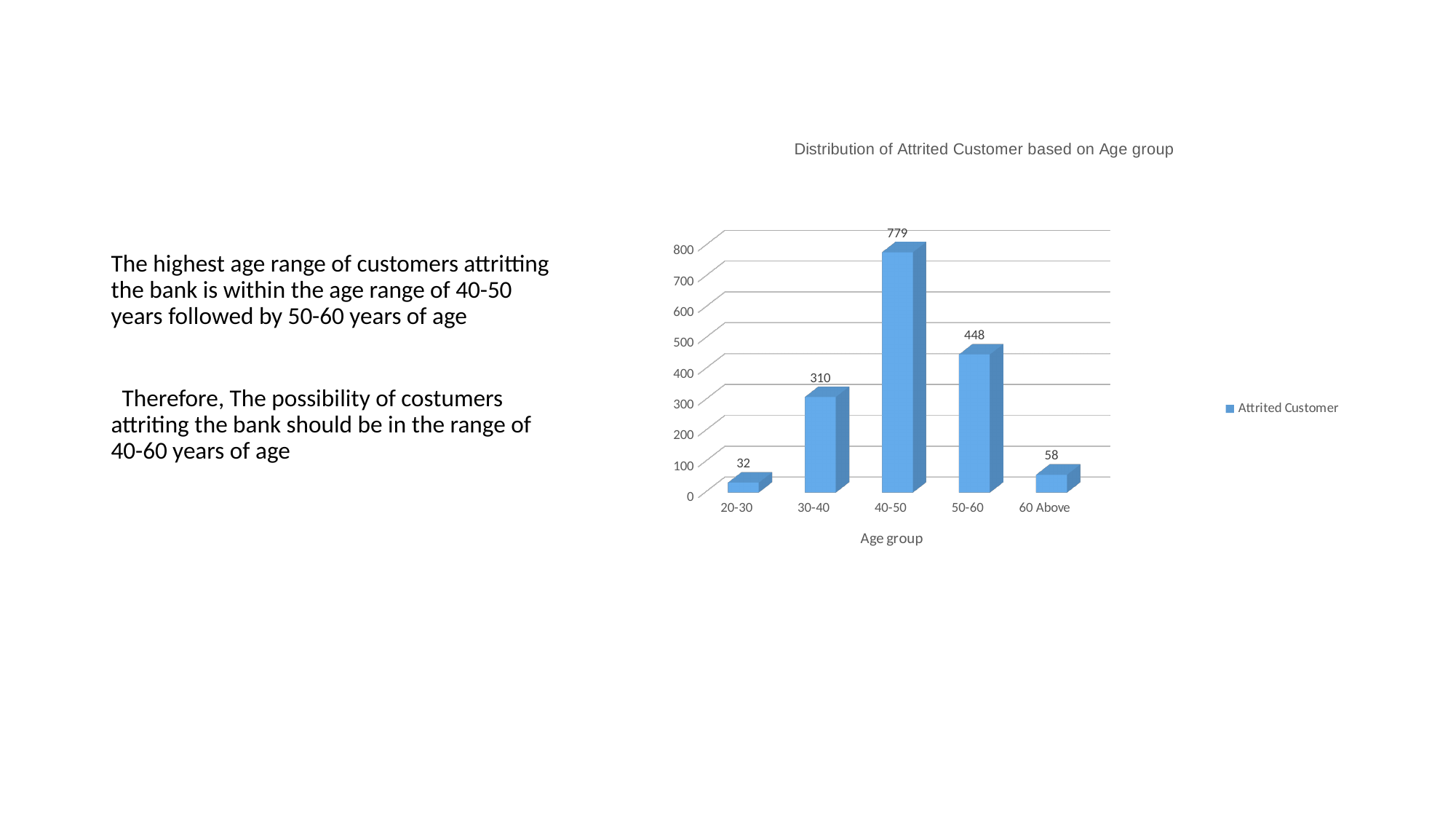

[unsupported chart]

The highest age range of customers attritting  the bank is within the age range of 40-50 years followed by 50-60 years of age

  Therefore, The possibility of costumers attriting the bank should be in the range of 40-60 years of age